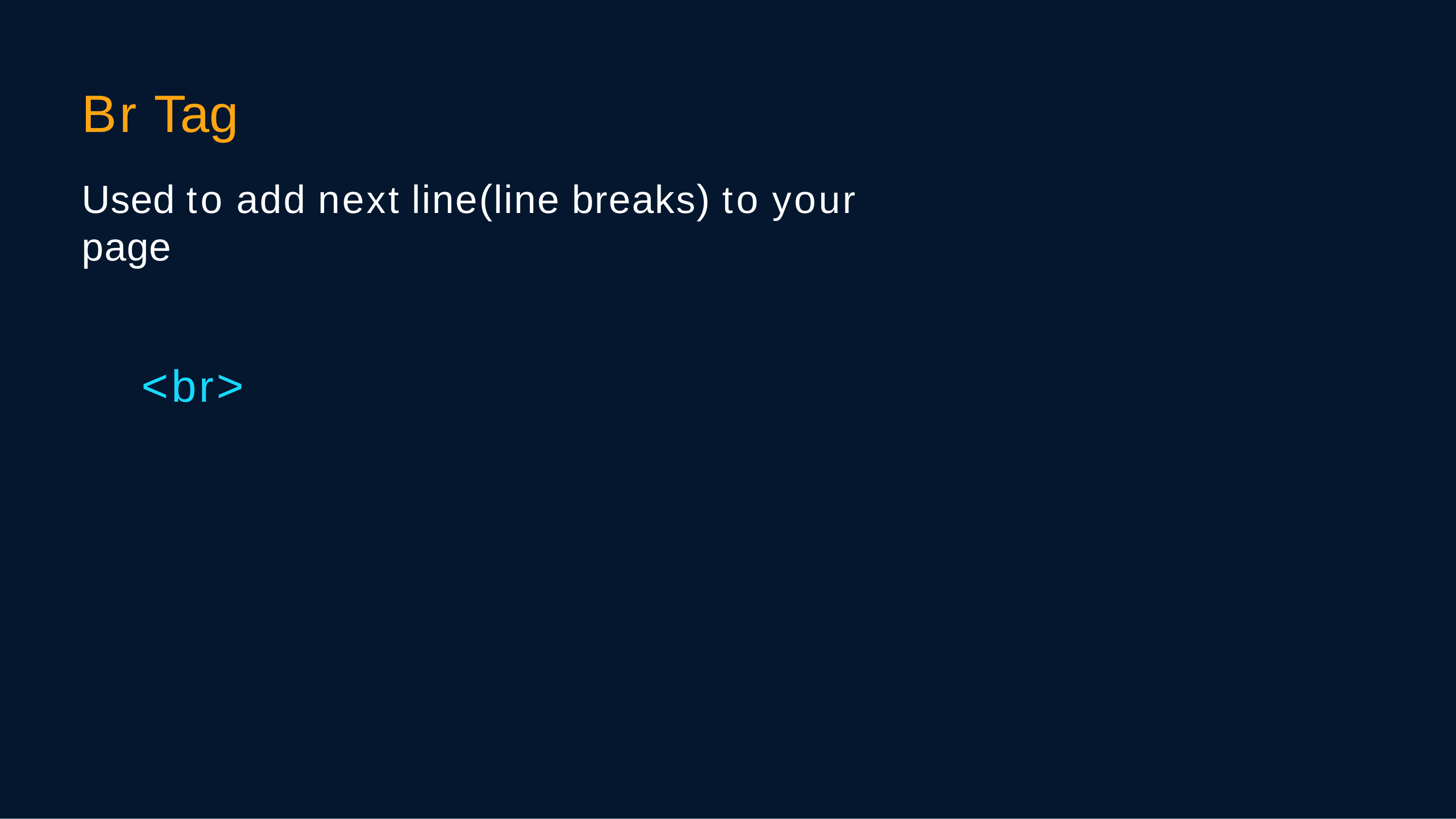

# Br Tag
Used to add next line(line breaks) to your page

<br>